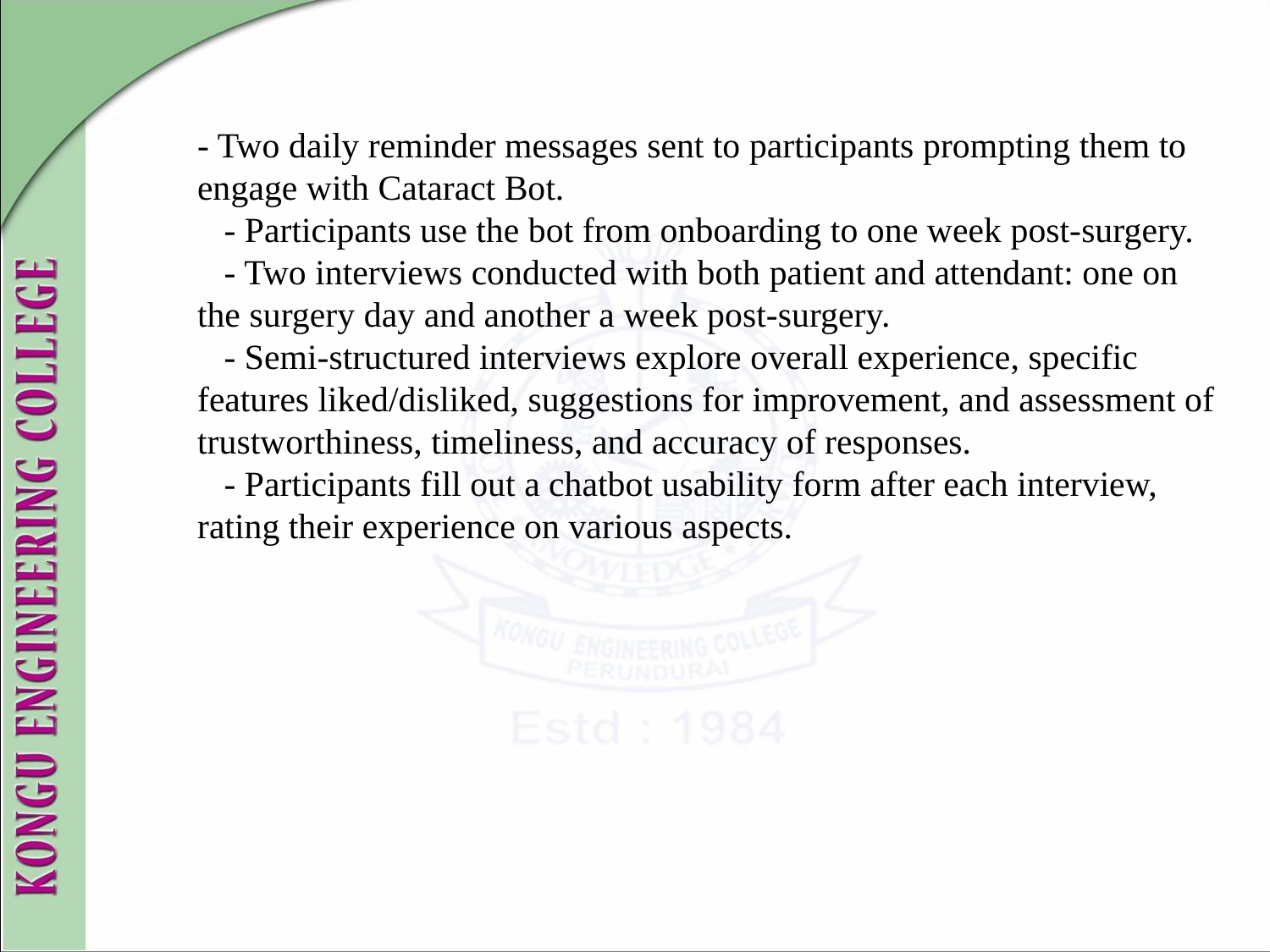

- Two daily reminder messages sent to participants prompting them to engage with Cataract Bot.
   - Participants use the bot from onboarding to one week post-surgery.
   - Two interviews conducted with both patient and attendant: one on the surgery day and another a week post-surgery.
   - Semi-structured interviews explore overall experience, specific features liked/disliked, suggestions for improvement, and assessment of trustworthiness, timeliness, and accuracy of responses.
   - Participants fill out a chatbot usability form after each interview, rating their experience on various aspects.